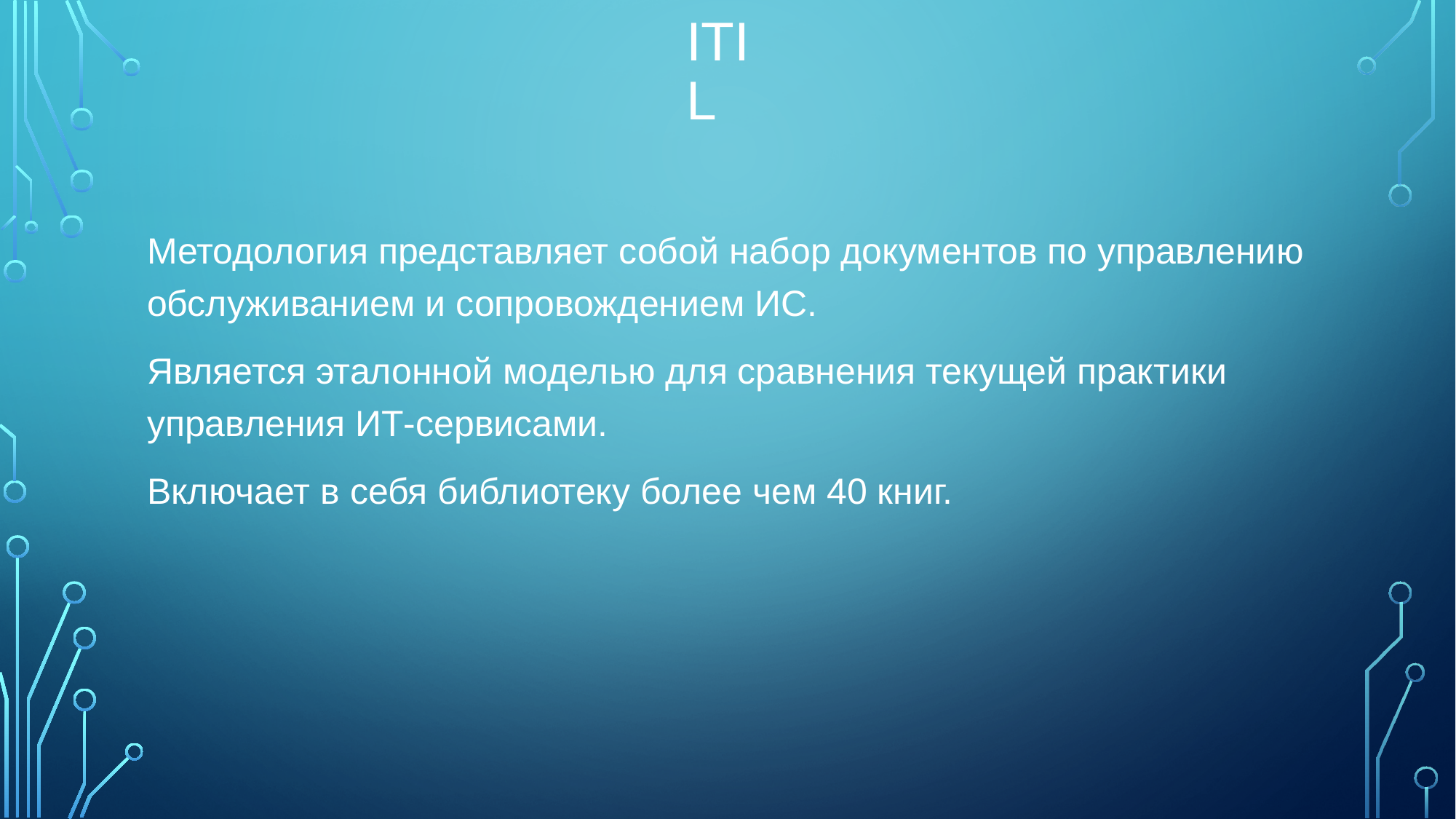

# ITIL
Методология представляет собой набор документов по управлению обслуживанием и сопровождением ИС.
Является эталонной моделью для сравнения текущей практики управления ИТ-сервисами.
Включает в себя библиотеку более чем 40 книг.